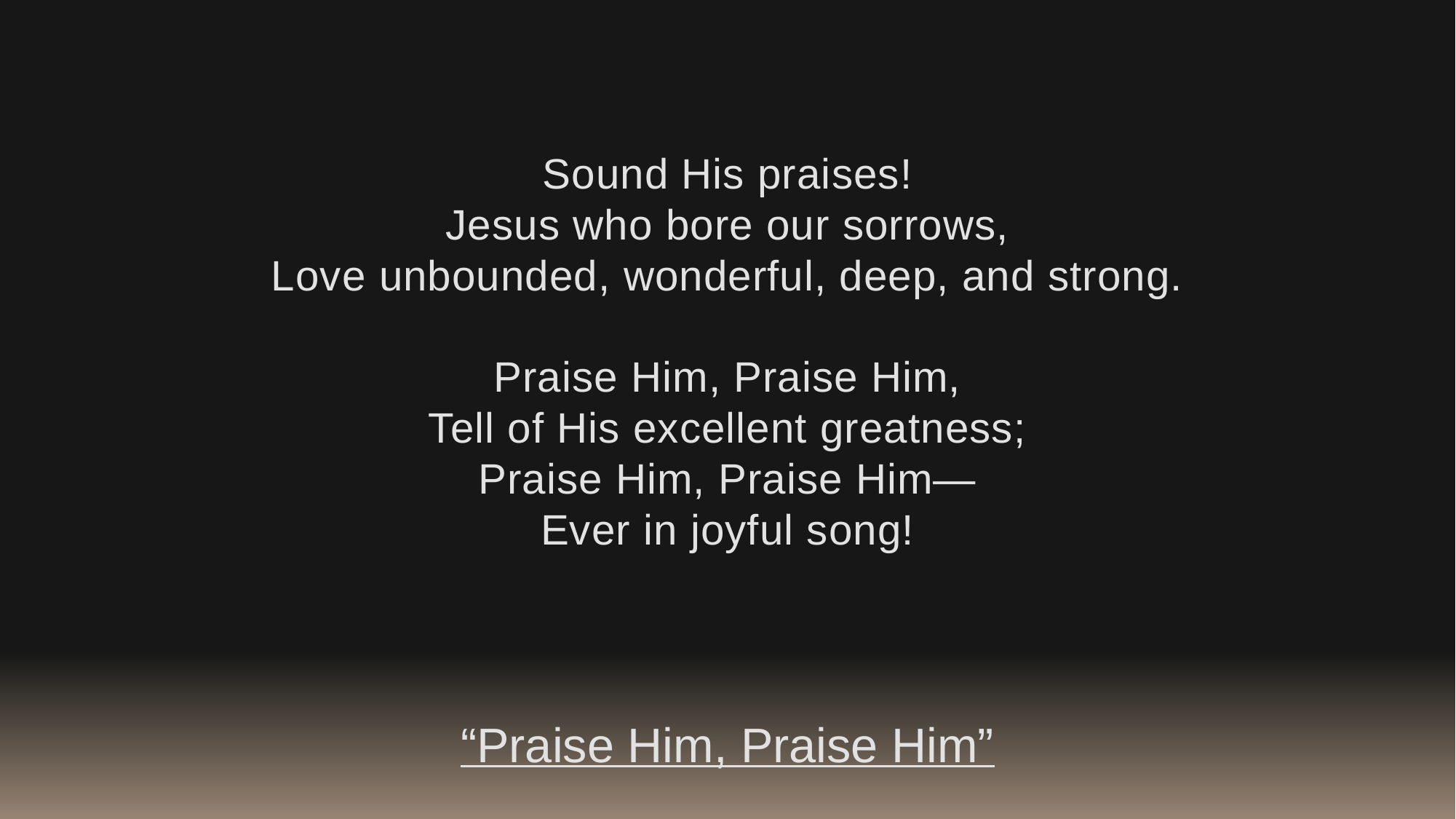

Sound His praises!
Jesus who bore our sorrows,
Love unbounded, wonderful, deep, and strong.

Praise Him, Praise Him,
Tell of His excellent greatness;
Praise Him, Praise Him—
Ever in joyful song!

“Praise Him, Praise Him”